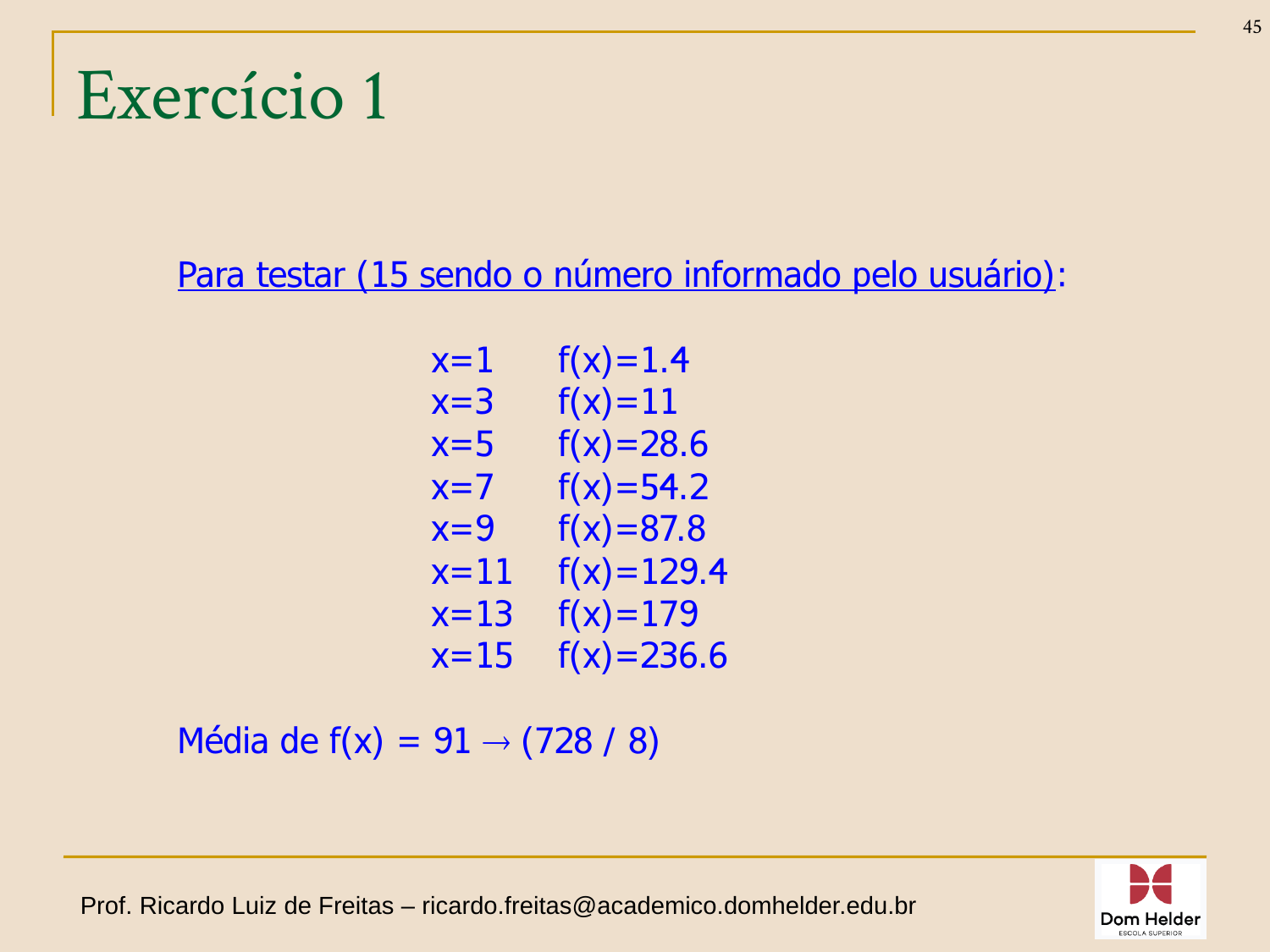

45
# Exercício 1
Para testar (15 sendo o número informado pelo usuário):

		x=1	f(x)=1.4
		x=3	f(x)=11
		x=5	f(x)=28.6
		x=7	f(x)=54.2
		x=9	f(x)=87.8
		x=11	f(x)=129.4
		x=13	f(x)=179
		x=15	f(x)=236.6

Média de f(x) = 91 → (728 / 8)